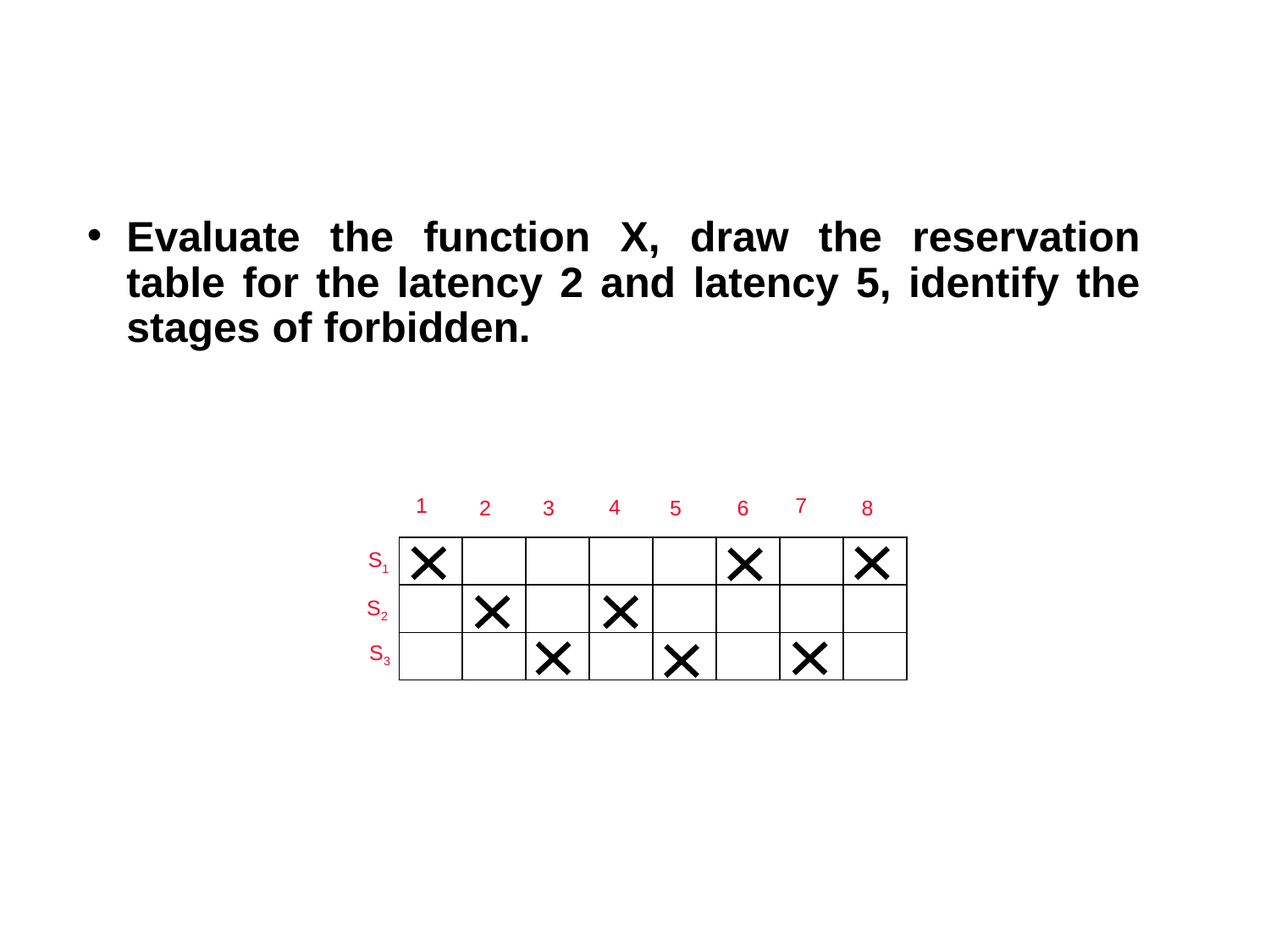

Evaluate the function X, draw the reservation table for the latency 2 and latency 5, identify the stages of forbidden.
1
7
4
2
3
5
6
8

S1

S2

S3